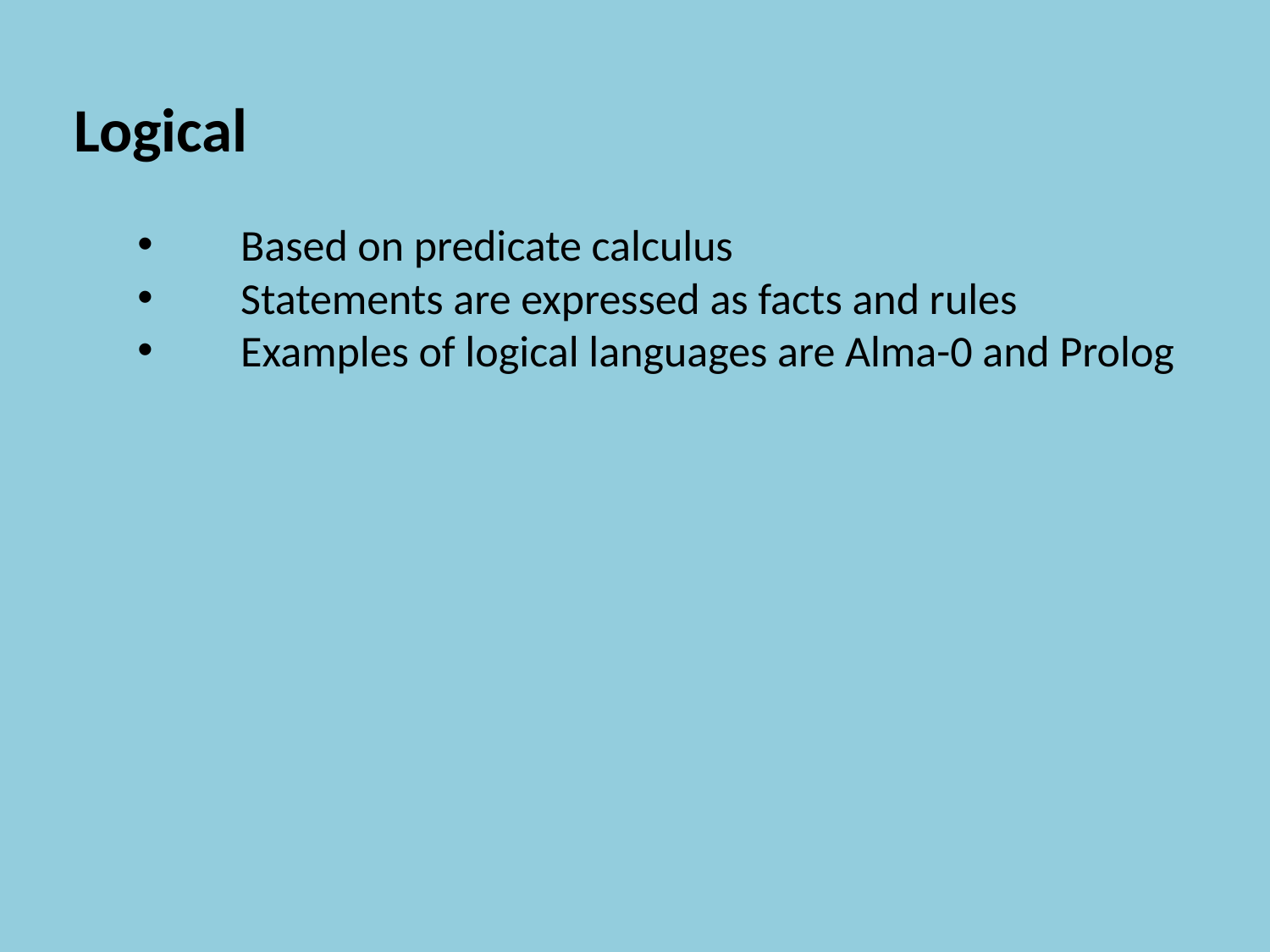

Logical

Based on predicate calculus
Statements are expressed as facts and rules
Examples of logical languages are Alma-0 and Prolog